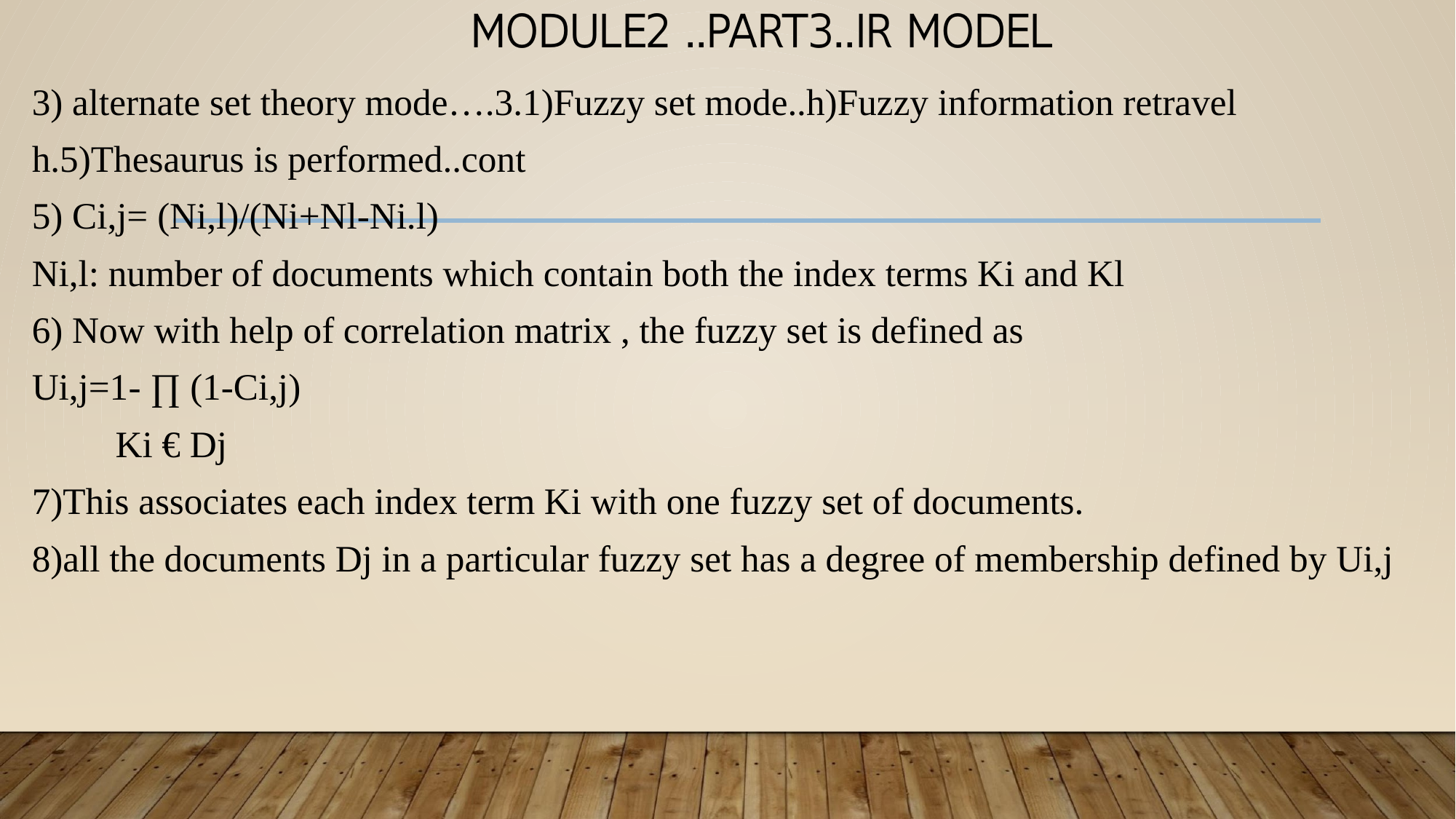

# MODULE2 ..PART3..IR MODEL
3) alternate set theory mode….3.1)Fuzzy set mode..h)Fuzzy information retravel
h.5)Thesaurus is performed..cont
5) Ci,j= (Ni,l)/(Ni+Nl-Ni.l)
Ni,l: number of documents which contain both the index terms Ki and Kl
6) Now with help of correlation matrix , the fuzzy set is defined as
Ui,j=1- ∏ (1-Ci,j)
         Ki € Dj
7)This associates each index term Ki with one fuzzy set of documents.
8)all the documents Dj in a particular fuzzy set has a degree of membership defined by Ui,j